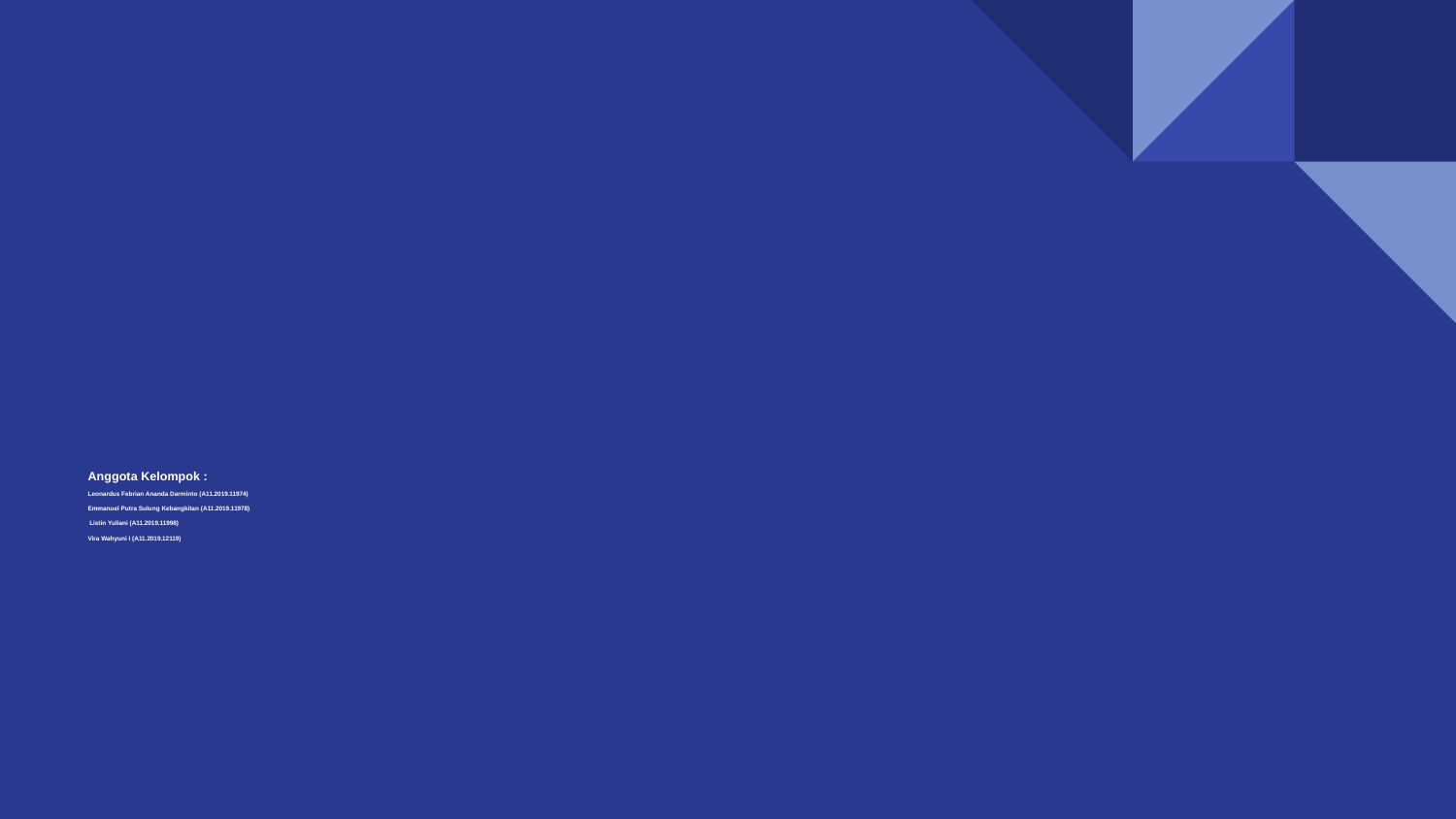

# Anggota Kelompok :
Leonardus Febrian Ananda Darminto (A11.2019.11974)
Emmanuel Putra Sulung Kebangkitan (A11.2019.11978)
 Listin Yuliani (A11.2019.11998)
Vira Wahyuni I (A11.2019.12119)